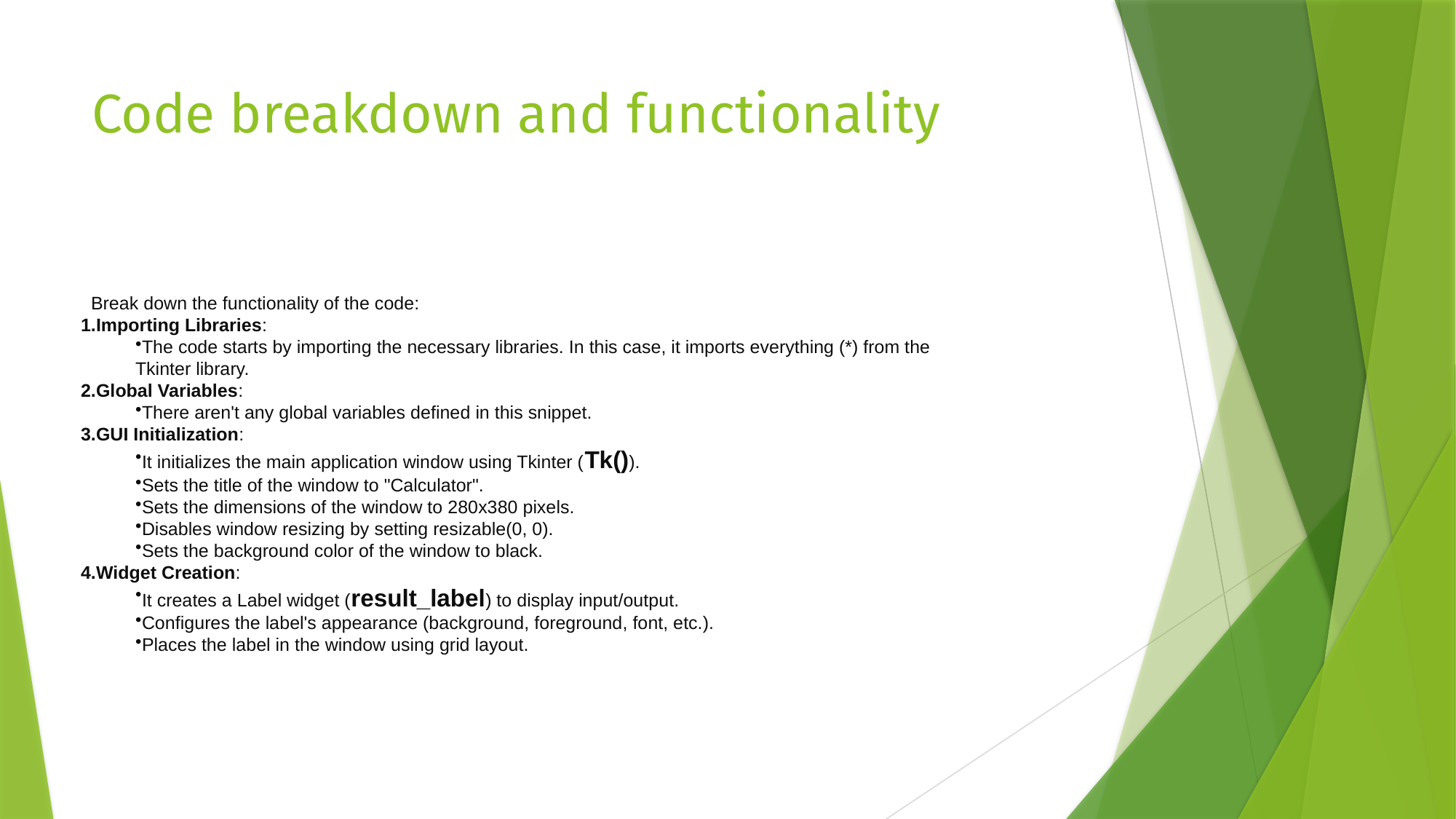

# Code breakdown and functionality
  Break down the functionality of the code:
Importing Libraries:
The code starts by importing the necessary libraries. In this case, it imports everything (*) from the Tkinter library.
Global Variables:
There aren't any global variables defined in this snippet.
GUI Initialization:
It initializes the main application window using Tkinter (Tk()).
Sets the title of the window to "Calculator".
Sets the dimensions of the window to 280x380 pixels.
Disables window resizing by setting resizable(0, 0).
Sets the background color of the window to black.
Widget Creation:
It creates a Label widget (result_label) to display input/output.
Configures the label's appearance (background, foreground, font, etc.).
Places the label in the window using grid layout.